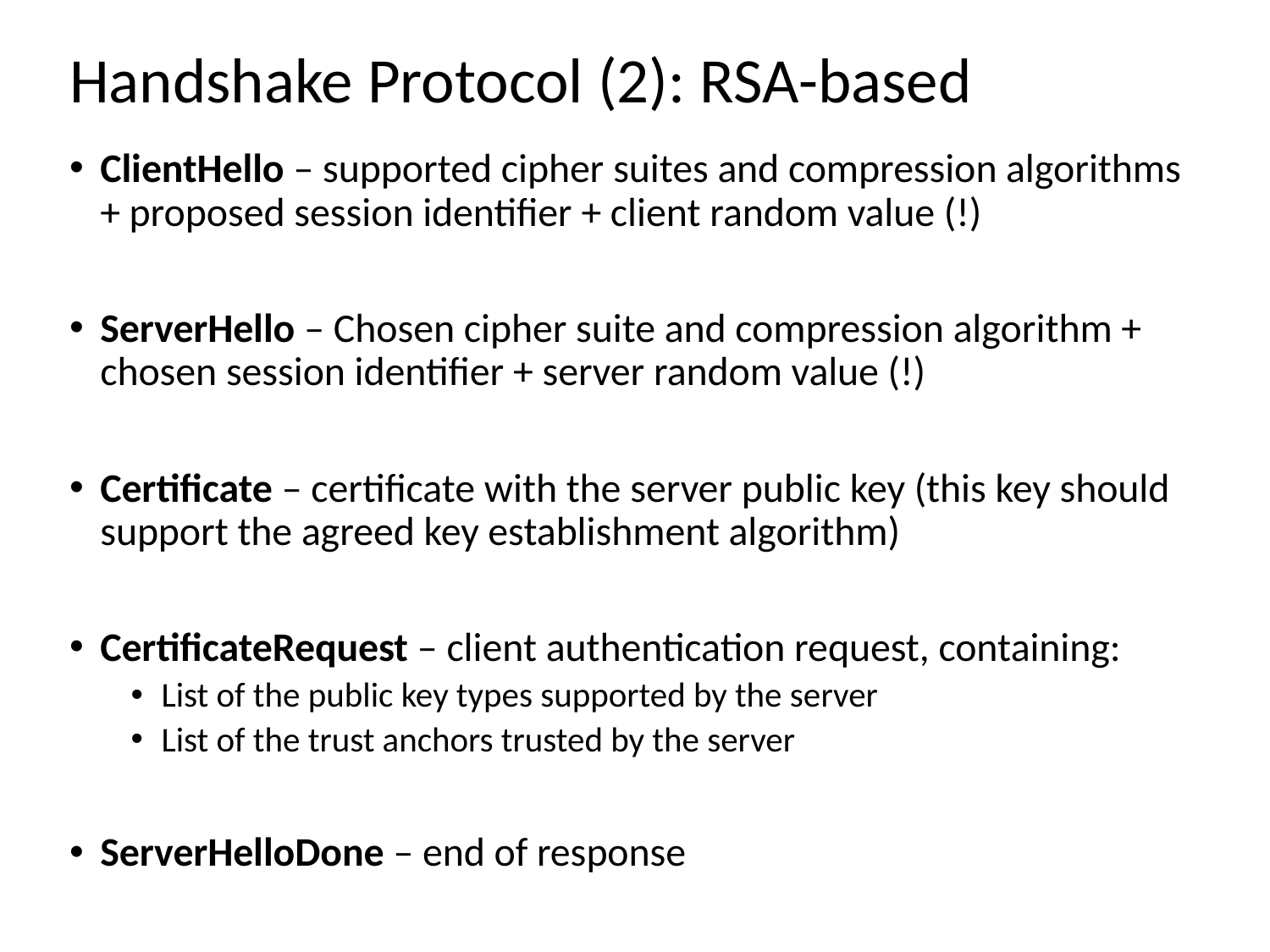

# Handshake Protocol (2): RSA-based
ClientHello – supported cipher suites and compression algorithms + proposed session identifier + client random value (!)

ServerHello – Chosen cipher suite and compression algorithm + chosen session identifier + server random value (!)

Certificate – certificate with the server public key (this key should support the agreed key establishment algorithm)

CertificateRequest – client authentication request, containing:
List of the public key types supported by the server
List of the trust anchors trusted by the server

ServerHelloDone – end of response